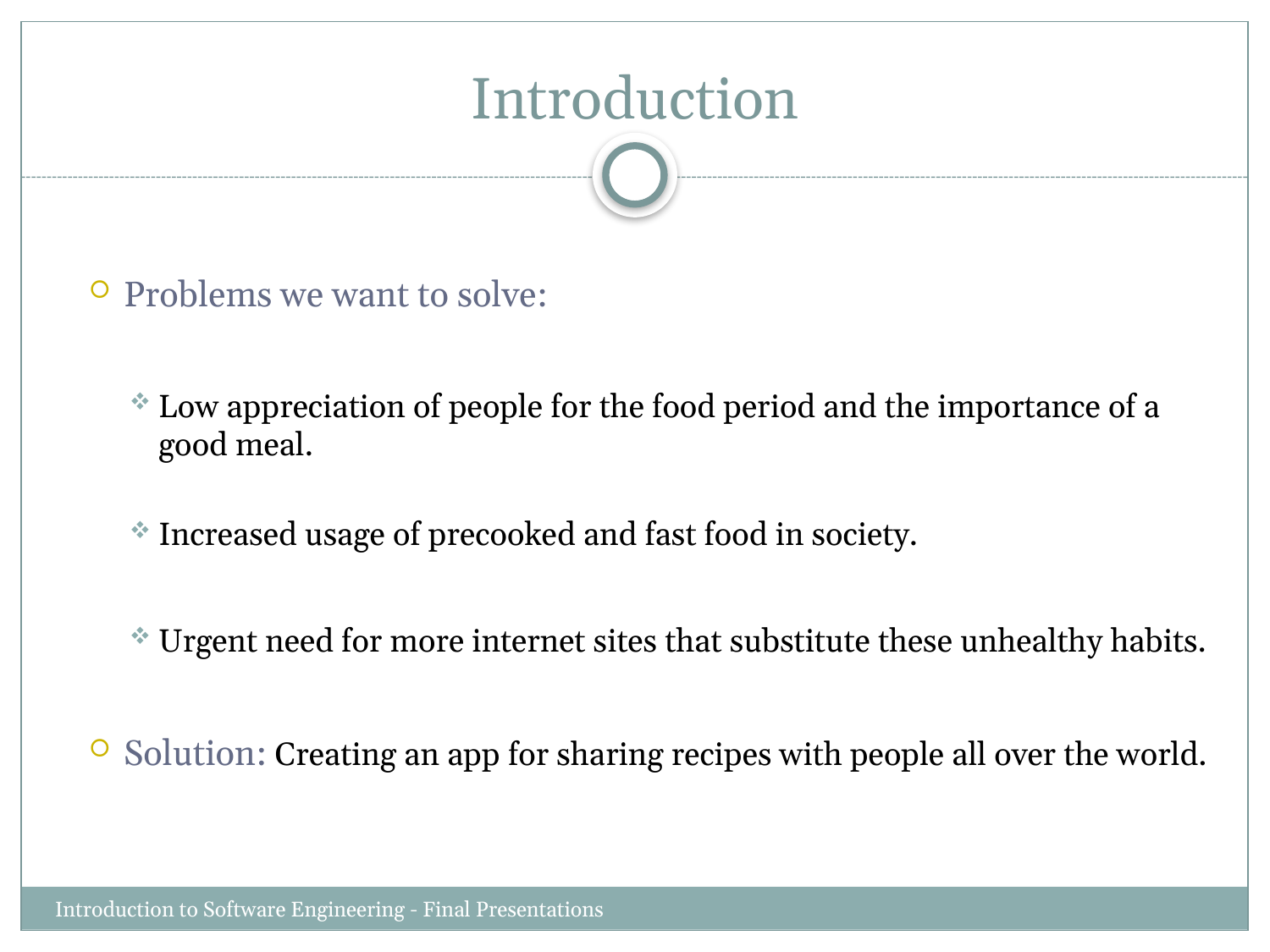

# Introduction

Problems we want to solve:

Low appreciation of people for the food period and the importance of a good meal.

Increased usage of precooked and fast food in society.

Urgent need for more internet sites that substitute these unhealthy habits.

Solution: Creating an app for sharing recipes with people all over the world.

Introduction to Software Engineering - Final Presentations